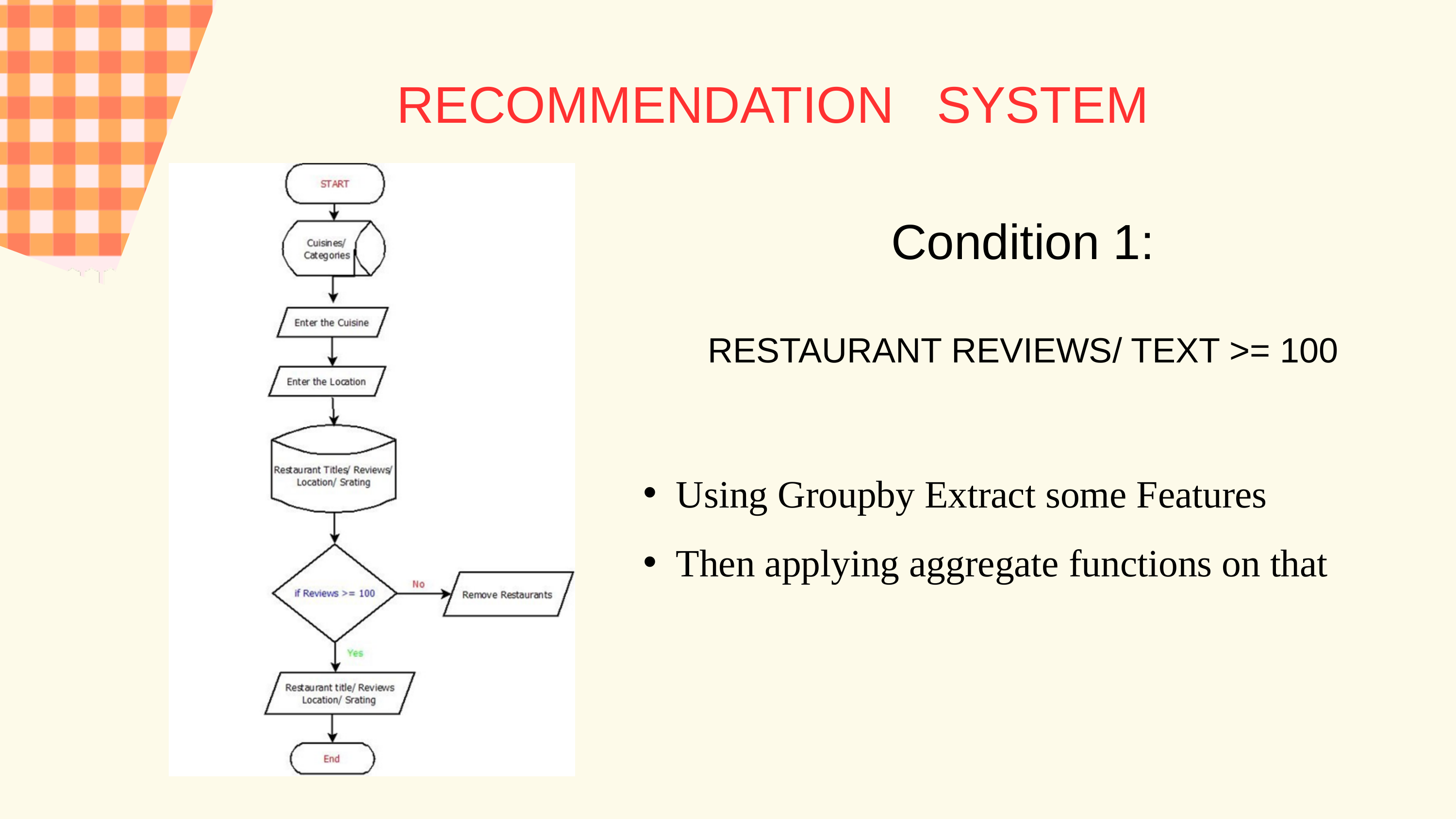

RECOMMENDATION   SYSTEM

Condition 1:
RESTAURANT REVIEWS/ TEXT >= 100
Using Groupby Extract some Features
Then applying aggregate functions on that